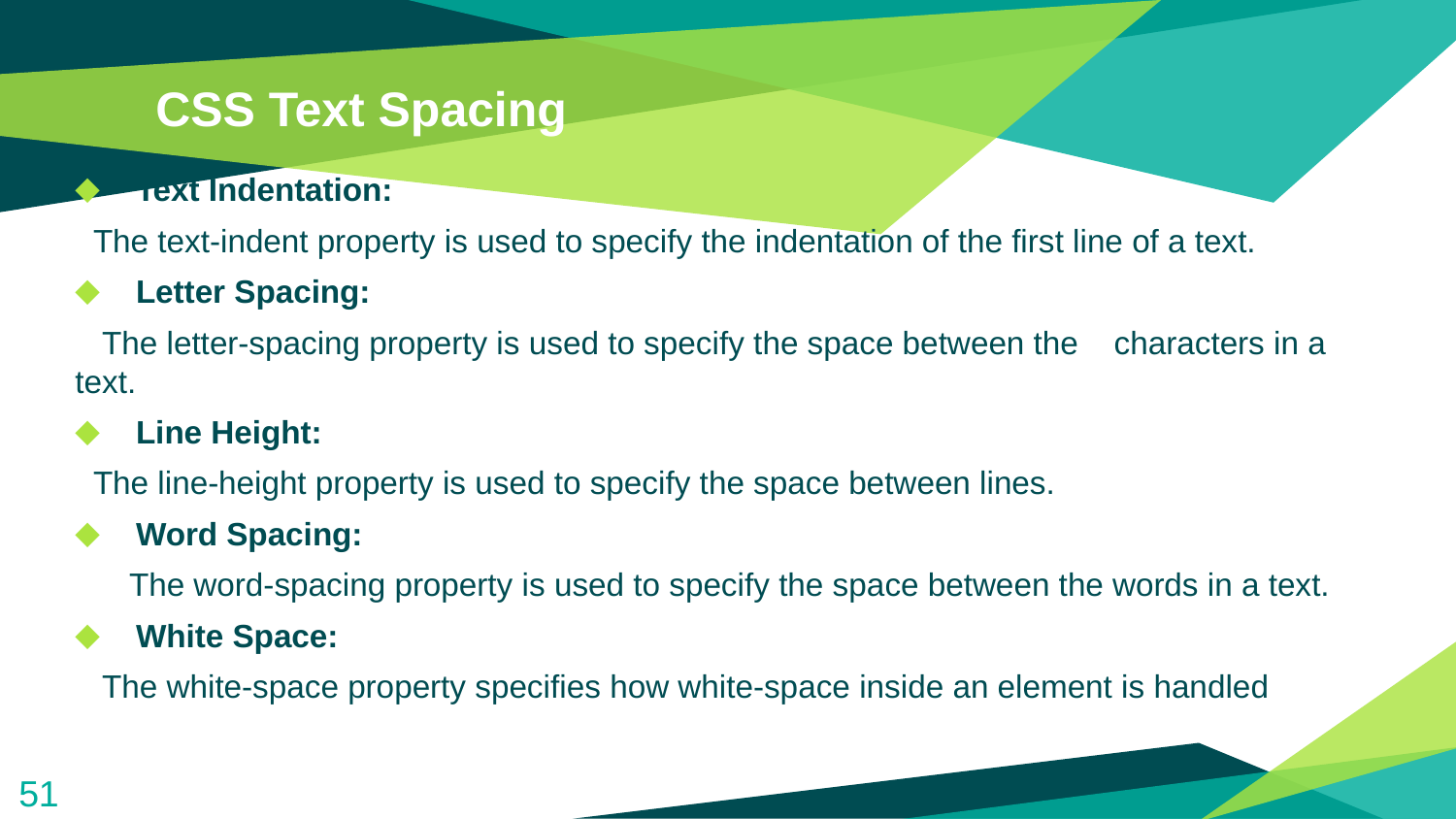

# CSS Text Spacing
Text Indentation:
  The text-indent property is used to specify the indentation of the first line of a text.
Letter Spacing:
   The letter-spacing property is used to specify the space between the    characters in a text.
Line Height:
  The line-height property is used to specify the space between lines.
Word Spacing:
      The word-spacing property is used to specify the space between the words in a text.
White Space:
   The white-space property specifies how white-space inside an element is handled

51